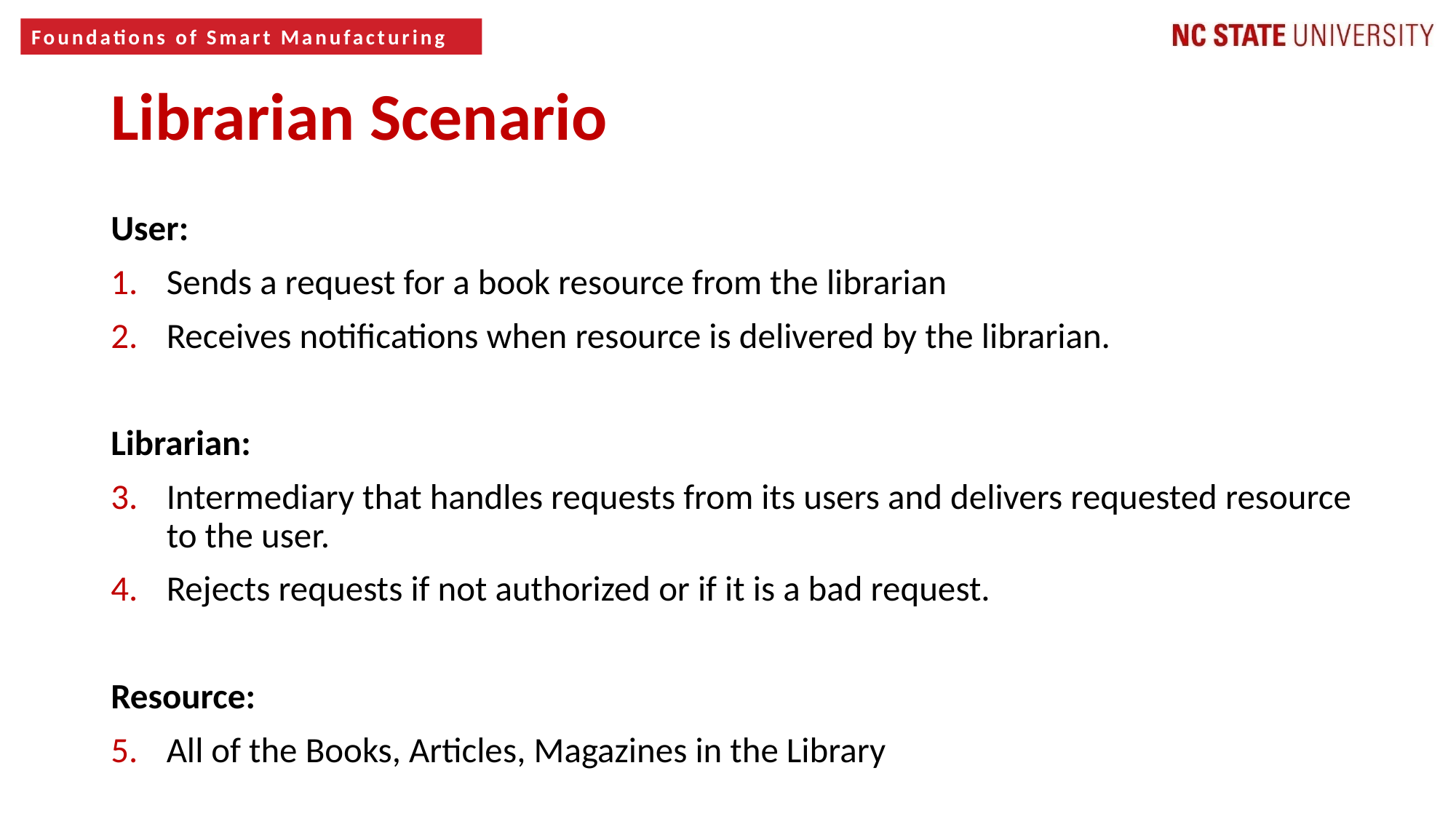

7
Librarian Scenario
User:
Sends a request for a book resource from the librarian
Receives notifications when resource is delivered by the librarian.

Librarian:
Intermediary that handles requests from its users and delivers requested resource to the user.
Rejects requests if not authorized or if it is a bad request.

Resource:
All of the Books, Articles, Magazines in the Library